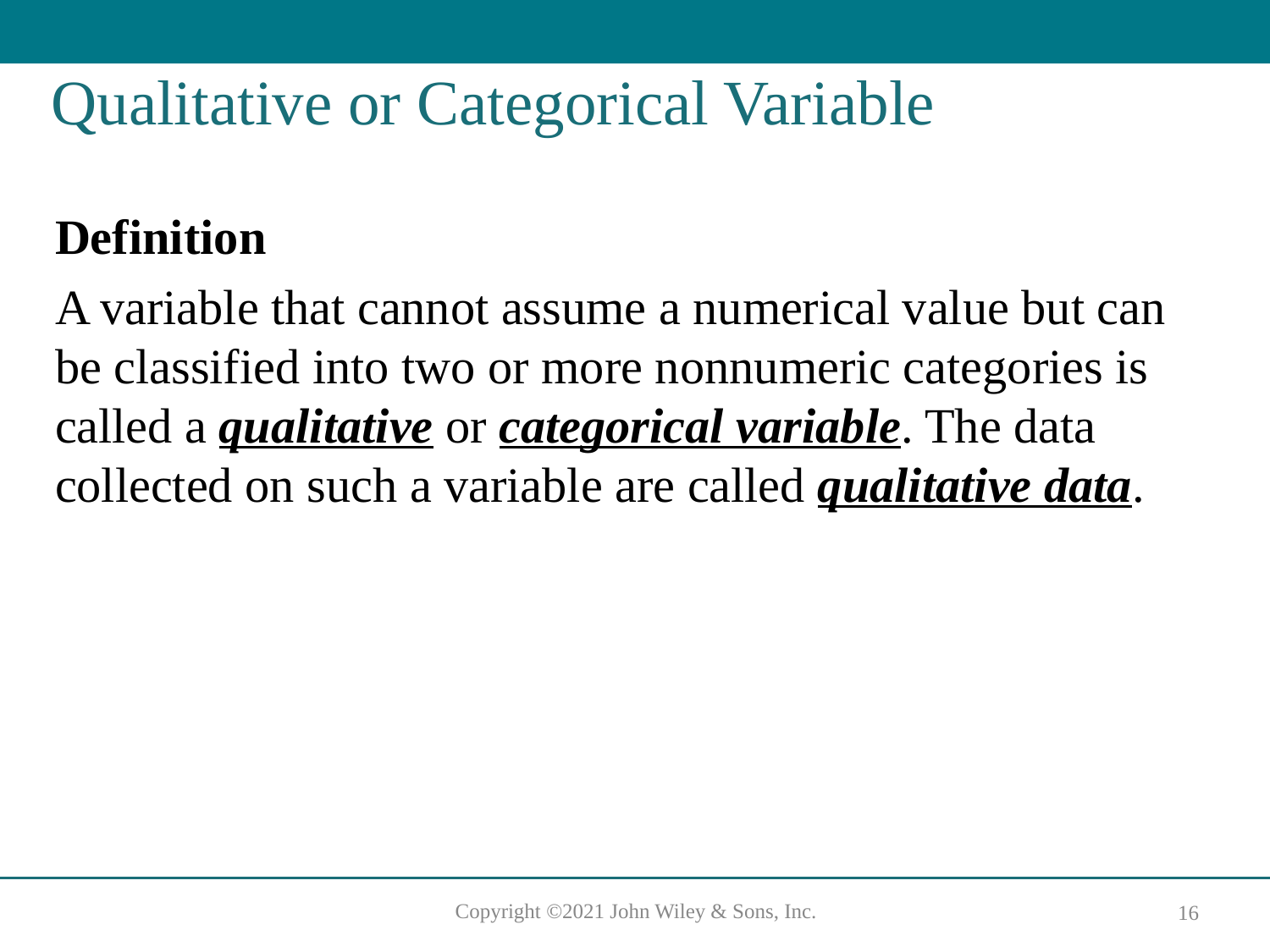

# Qualitative or Categorical Variable
Definition
A variable that cannot assume a numerical value but can be classified into two or more nonnumeric categories is called a qualitative or categorical variable. The data collected on such a variable are called qualitative data.